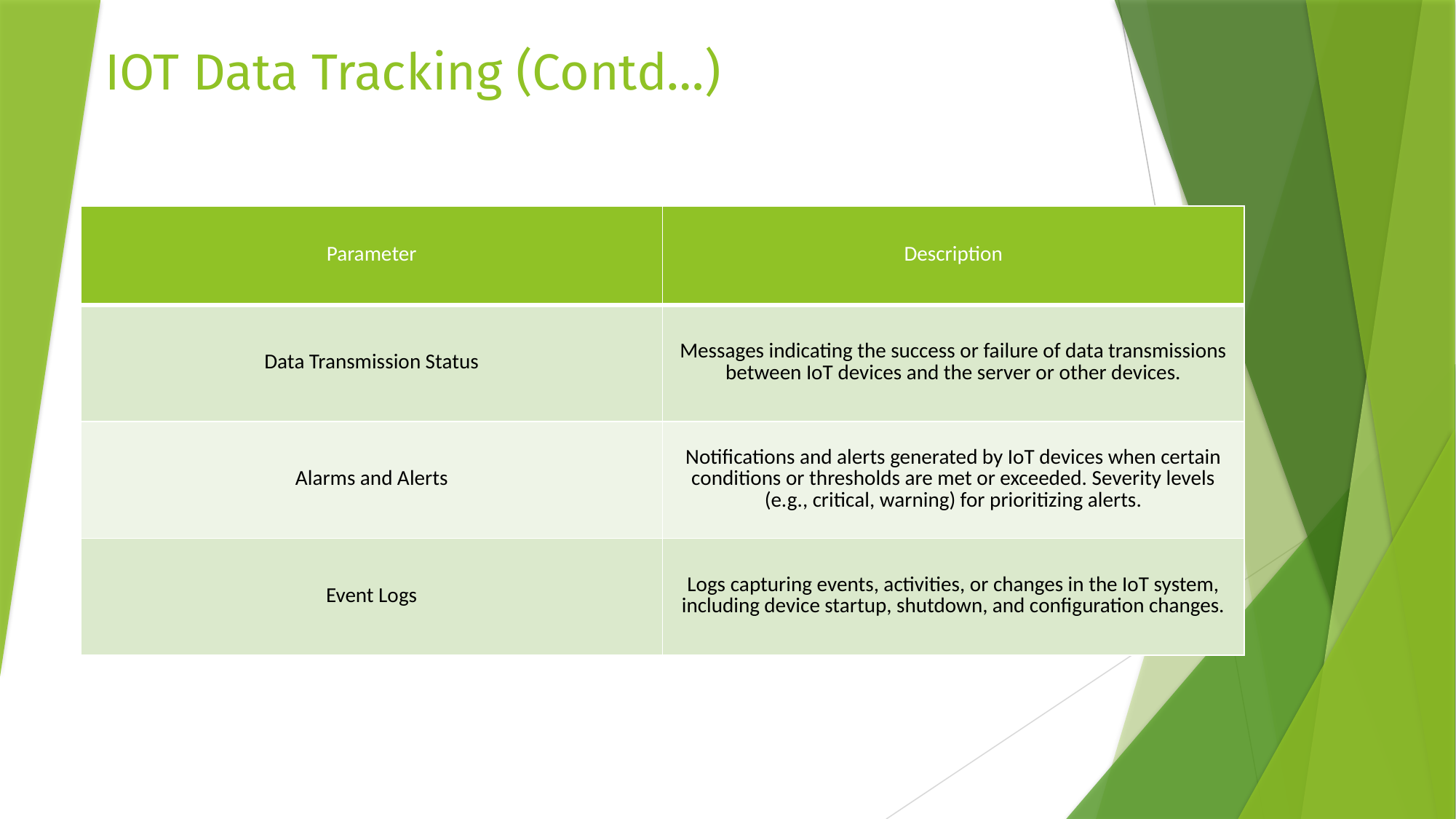

# IOT Data Tracking (Contd…)
| Parameter | Description |
| --- | --- |
| Data Transmission Status | Messages indicating the success or failure of data transmissions between IoT devices and the server or other devices. |
| Alarms and Alerts | Notifications and alerts generated by IoT devices when certain conditions or thresholds are met or exceeded. Severity levels (e.g., critical, warning) for prioritizing alerts. |
| Event Logs | Logs capturing events, activities, or changes in the IoT system, including device startup, shutdown, and configuration changes. |